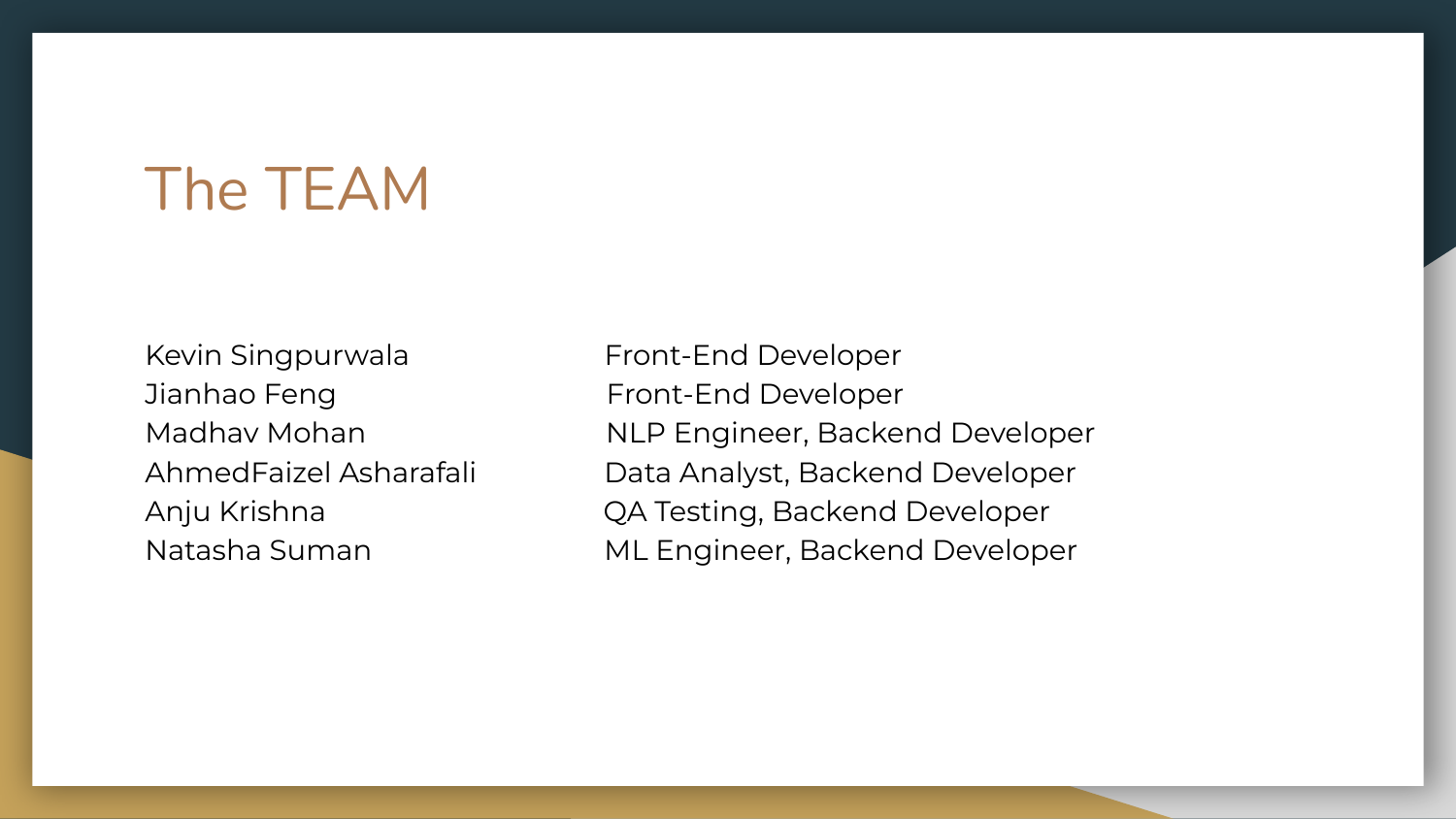

# The TEAM
Kevin Singpurwala                          Front-End Developer
Jianhao Feng                                    Front-End Developer
Madhav Mohan                                NLP Engineer, Backend Developer
AhmedFaizel Asharafali                 Data Analyst, Backend Developer
Anju Krishna                                     QA Testing, Backend Developer
Natasha Suman                               ML Engineer, Backend Developer